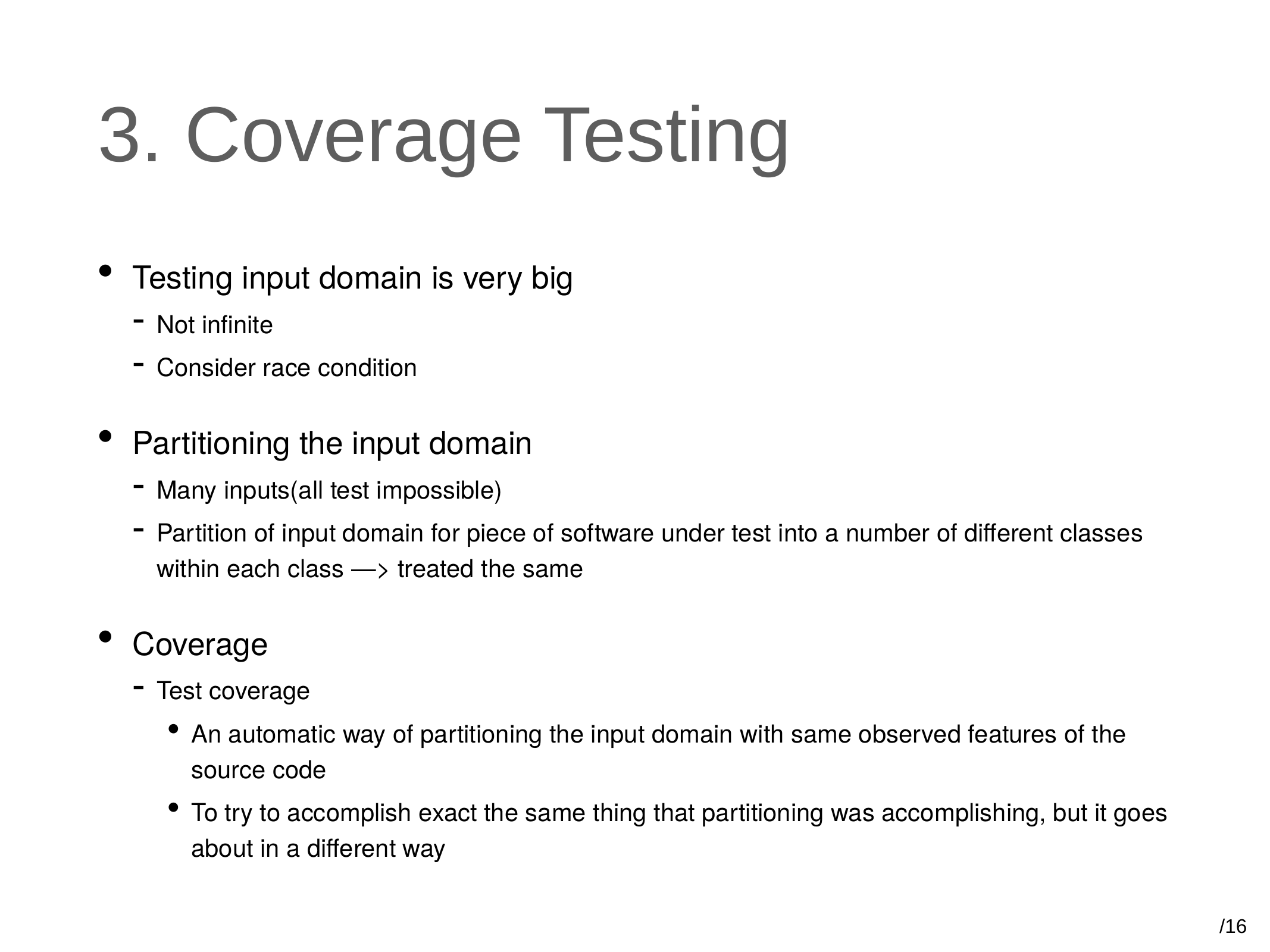

# 3. Coverage Testing
Testing input domain is very big
Not infinite
Consider race condition
Partitioning the input domain
Many inputs(all test impossible)
Partition of input domain for piece of software under test into a number of different classes within each class —> treated the same
Coverage
Test coverage
An automatic way of partitioning the input domain with same observed features of the source code
To try to accomplish exact the same thing that partitioning was accomplishing, but it goes about in a different way
11